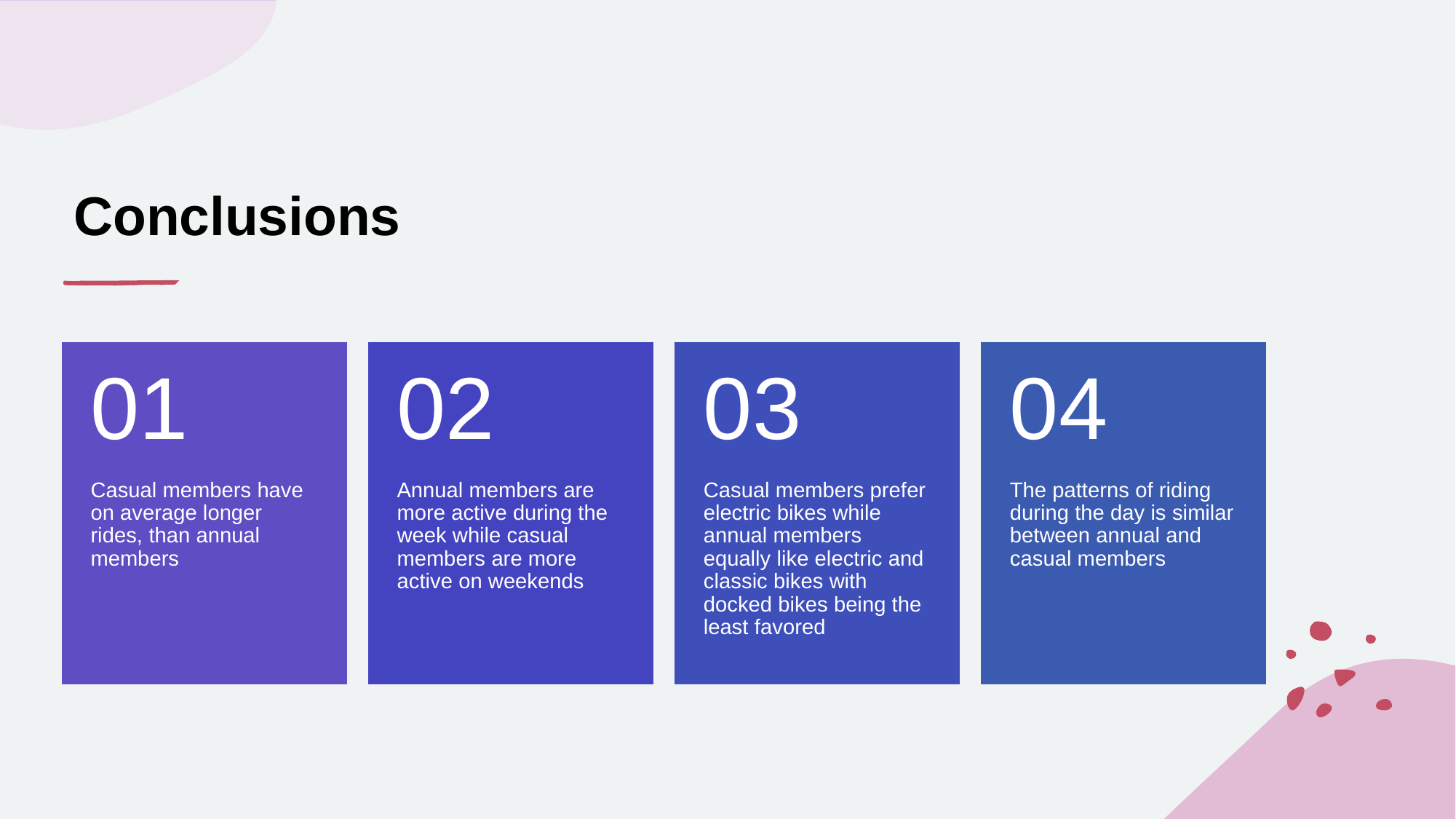

# Conclusions

Casual members have on average longer rides, than annual members
01
Annual members are more active during the week while casual members are more active on weekends
02
Casual members prefer electric bikes while annual members  equally like electric and classic bikes with docked bikes being the least favored
03
The patterns of riding during the day is similar between annual and casual members
04